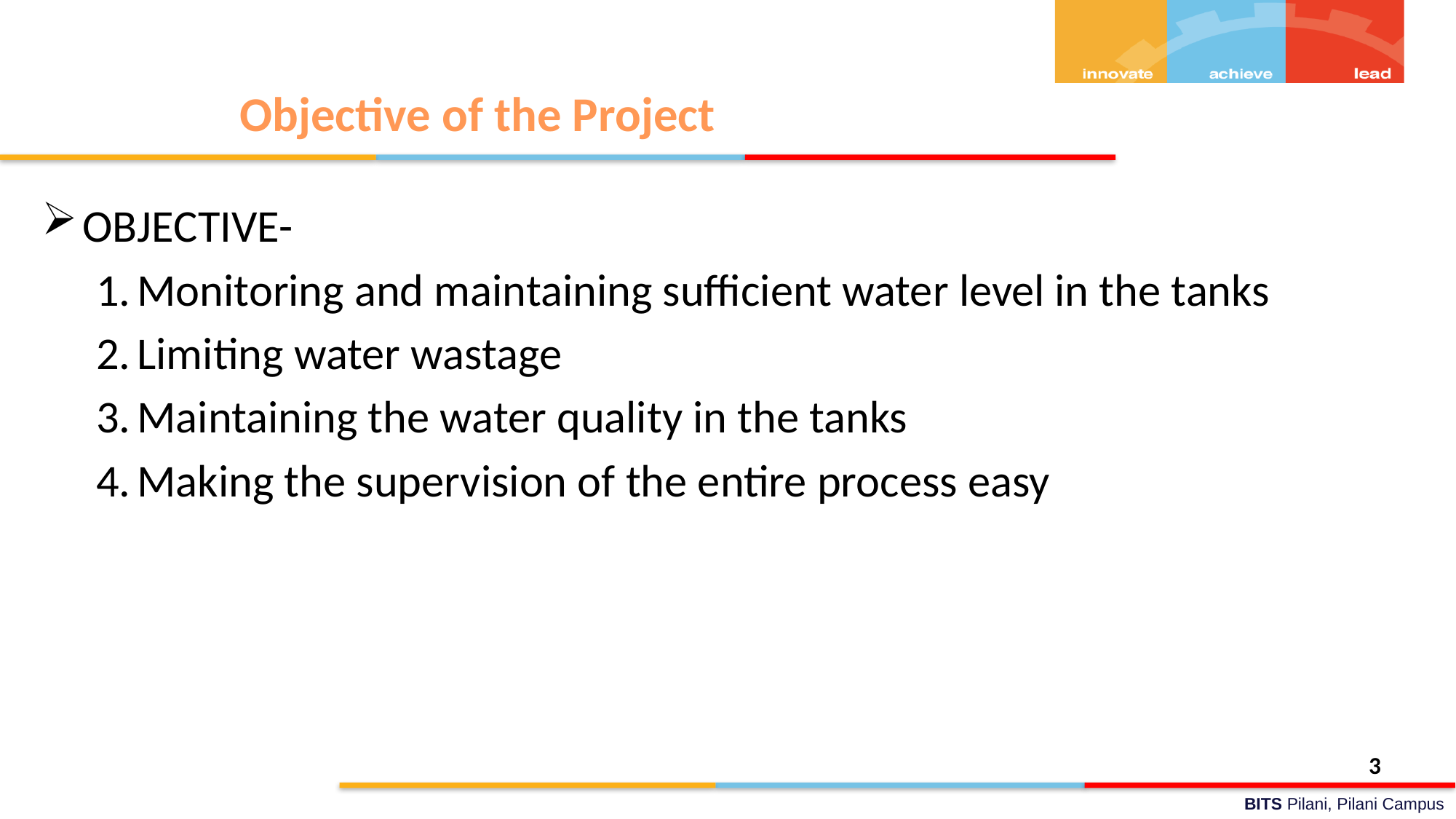

# Objective of the Project
OBJECTIVE-
Monitoring and maintaining sufficient water level in the tanks
Limiting water wastage
Maintaining the water quality in the tanks
Making the supervision of the entire process easy

3